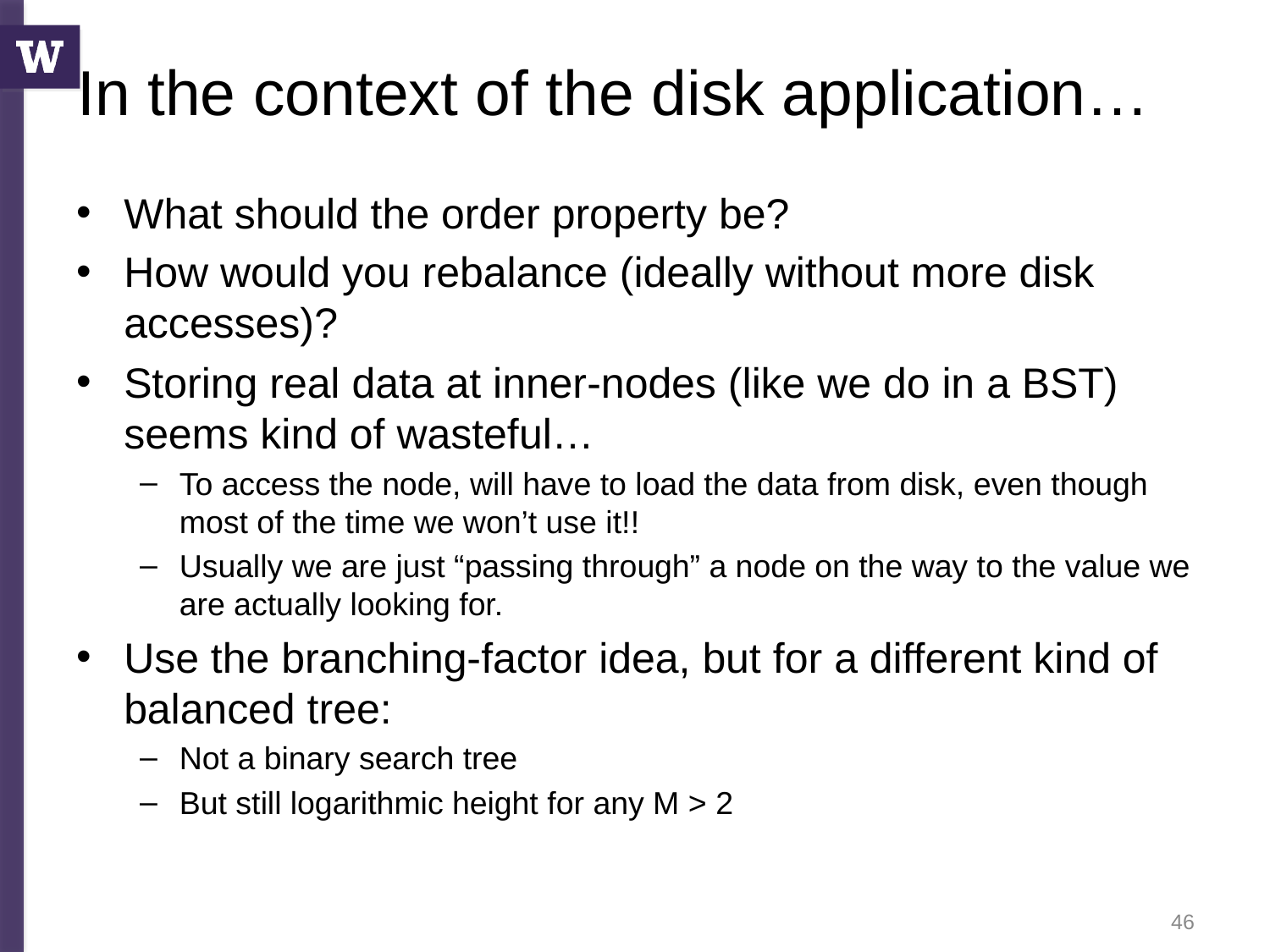

# In the context of the disk application…
What should the order property be?
How would you rebalance (ideally without more disk accesses)?
Storing real data at inner-nodes (like we do in a BST) seems kind of wasteful…
To access the node, will have to load the data from disk, even though most of the time we won’t use it!!
Usually we are just “passing through” a node on the way to the value we are actually looking for.
Use the branching-factor idea, but for a different kind of balanced tree:
Not a binary search tree
But still logarithmic height for any M > 2
46